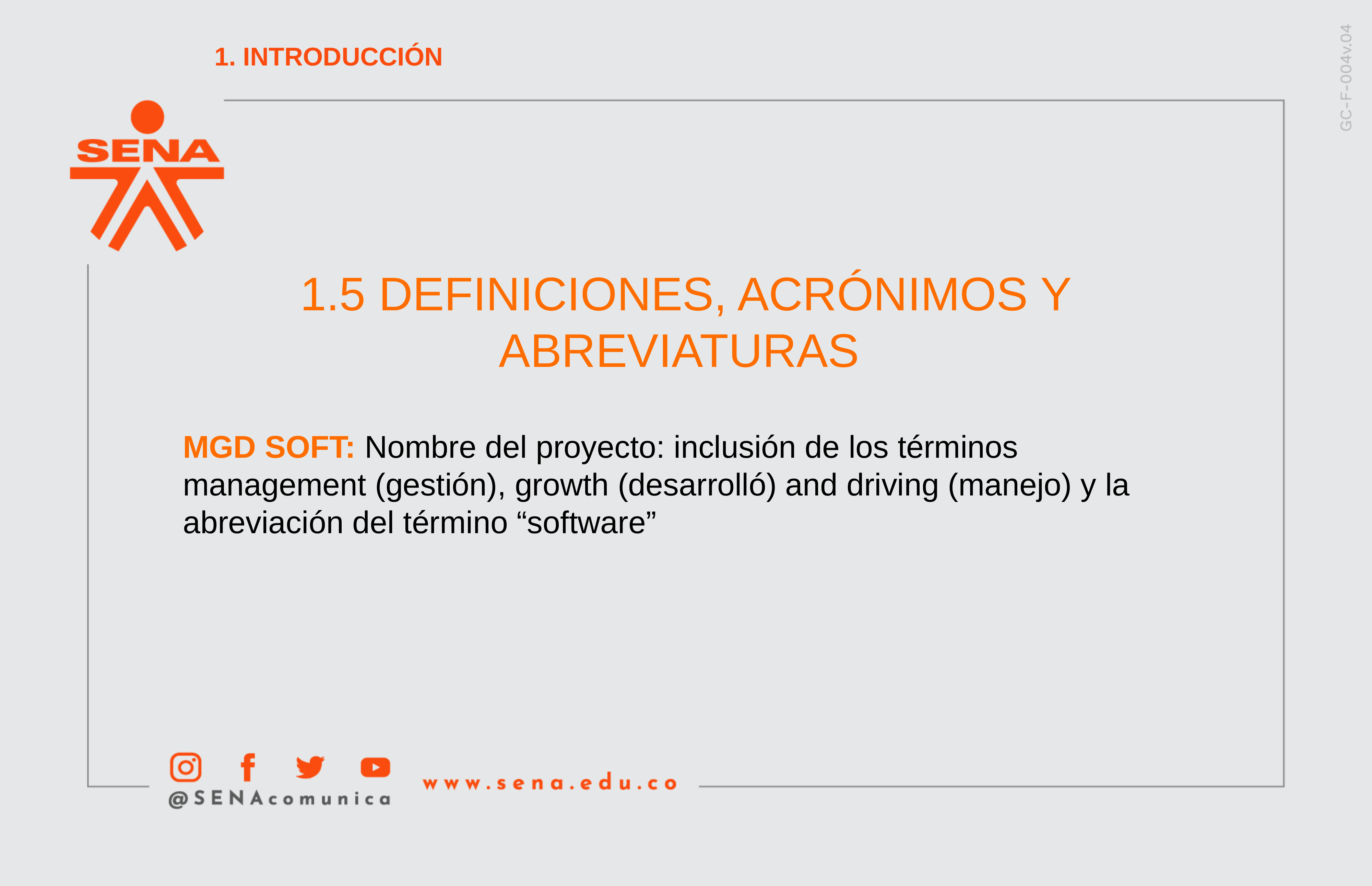

1. INTRODUCCIÓN

1.5 DEFINICIONES, ACRÓNIMOS Y ABREVIATURAS
MGD SOFT: Nombre del proyecto: inclusión de los términos management (gestión), growth (desarrolló) and driving (manejo) y la abreviación del término “software”